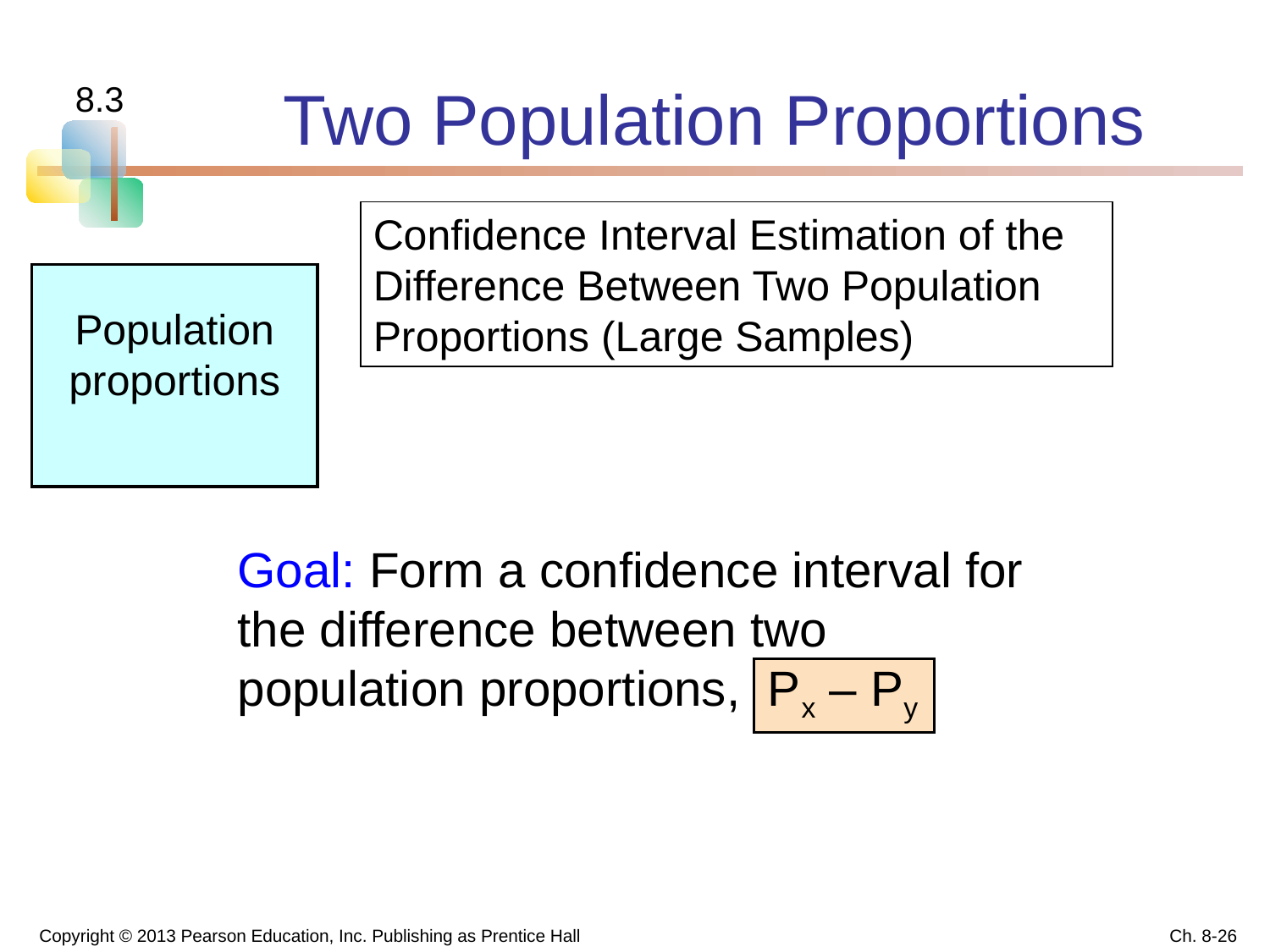

# Two Population Proportions
8.3
Confidence Interval Estimation of the Difference Between Two Population Proportions (Large Samples)

Population proportions
Goal: Form a confidence interval for the difference between two population proportions,  Px – Py

Copyright © 2013 Pearson Education, Inc. Publishing as Prentice Hall
Ch. 8-26